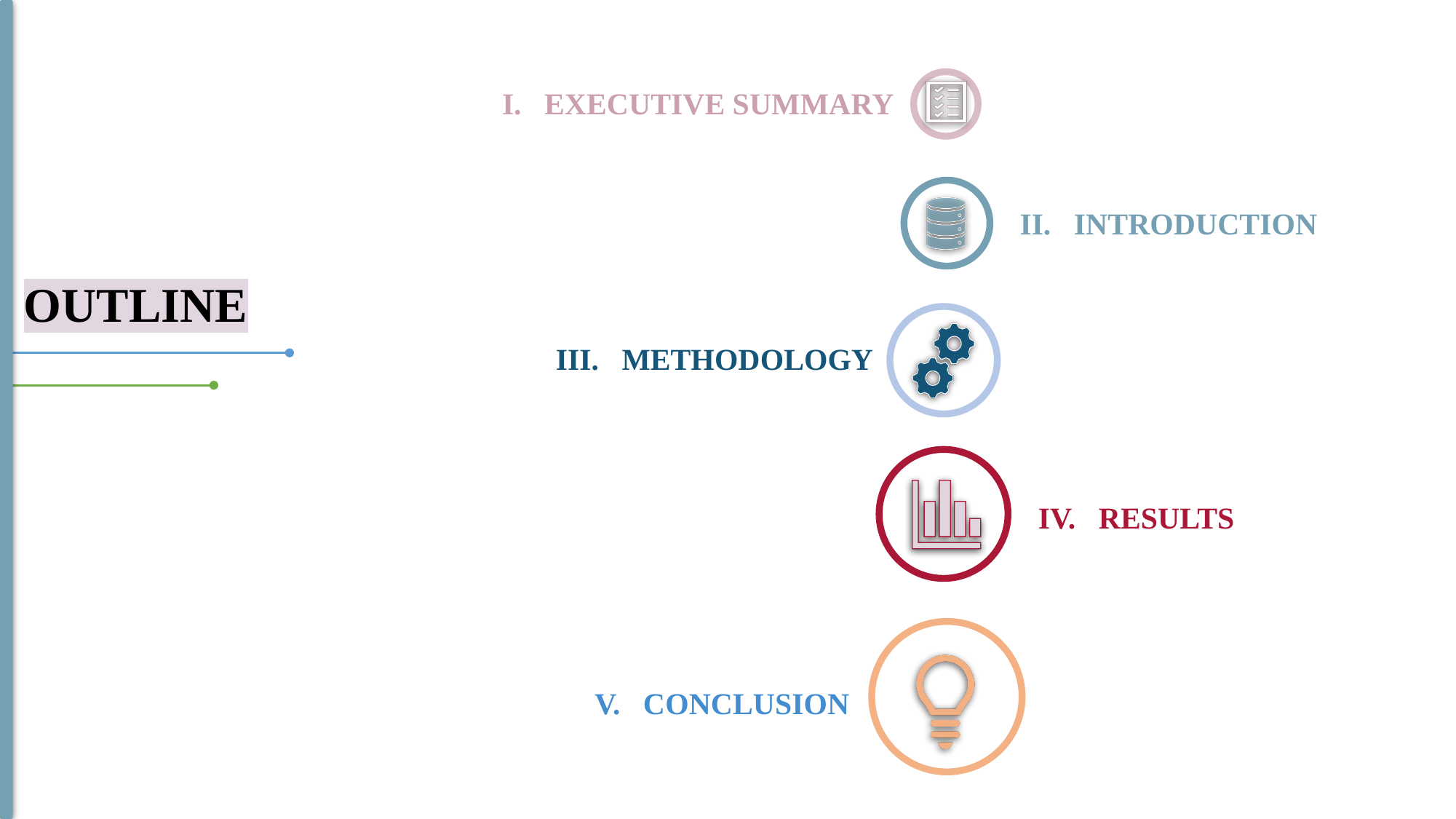

I.   EXECUTIVE SUMMARY

II.   INTRODUCTION
OUTLINE

III.   METHODOLOGY

IV.   RESULTS

V.   CONCLUSION